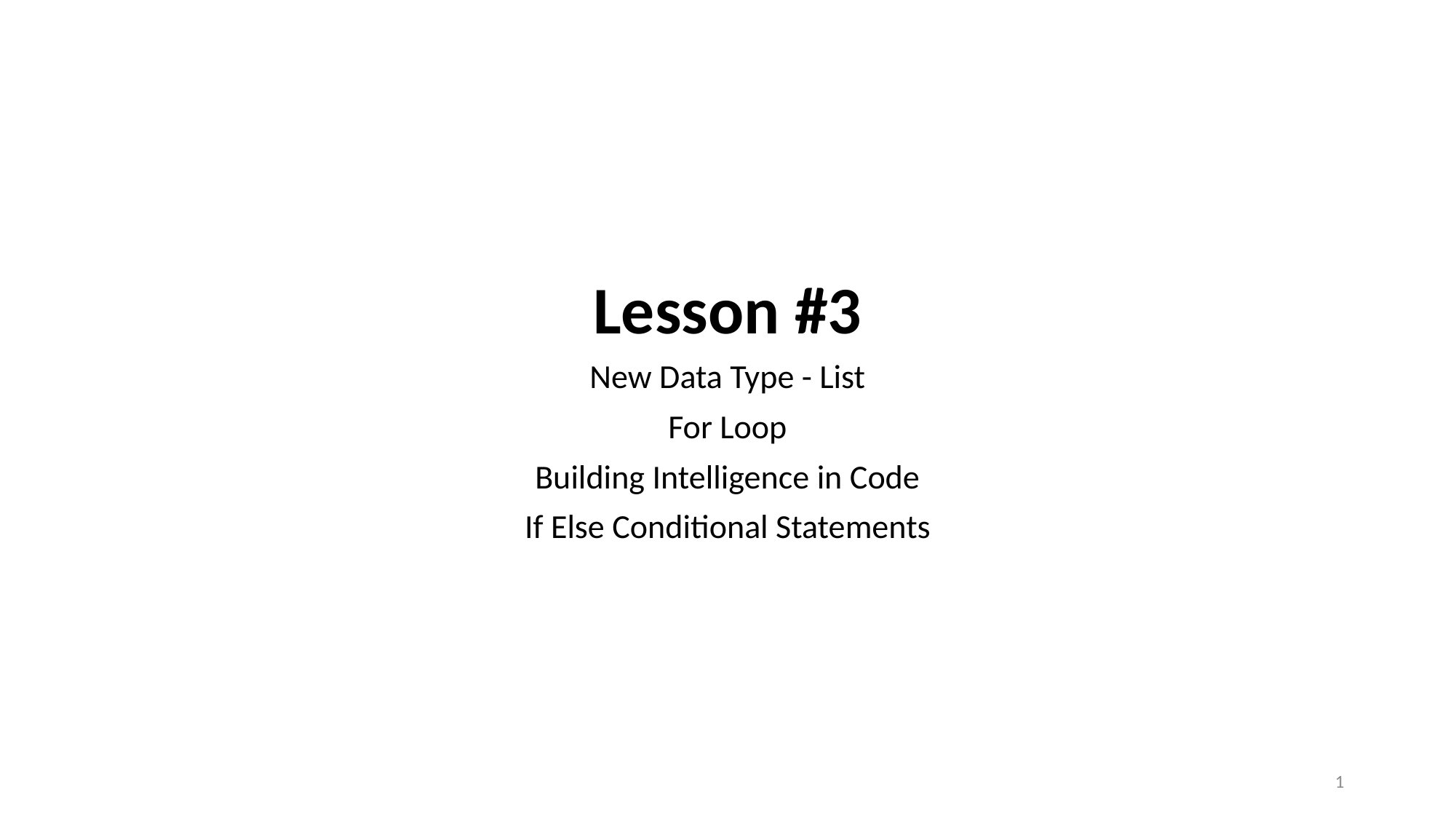

# Lesson #3
New Data Type - List
For Loop
Building Intelligence in Code
If Else Conditional Statements
1